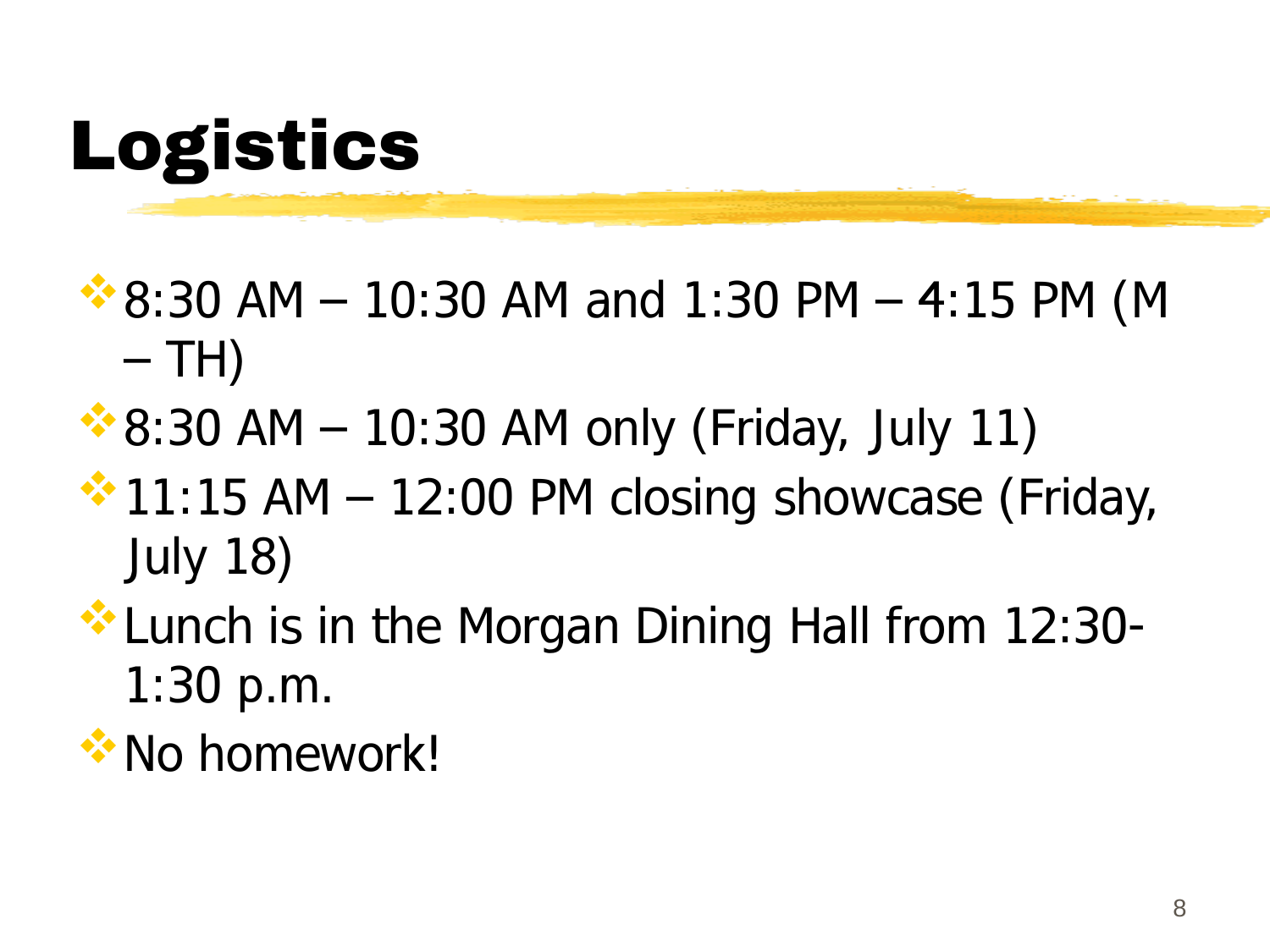

# Logistics
8:30 AM – 10:30 AM and 1:30 PM – 4:15 PM (M – TH)
8:30 AM – 10:30 AM only (Friday, July 11)
11:15 AM – 12:00 PM closing showcase (Friday, July 18)
Lunch is in the Morgan Dining Hall from 12:30-1:30 p.m.
No homework!
8